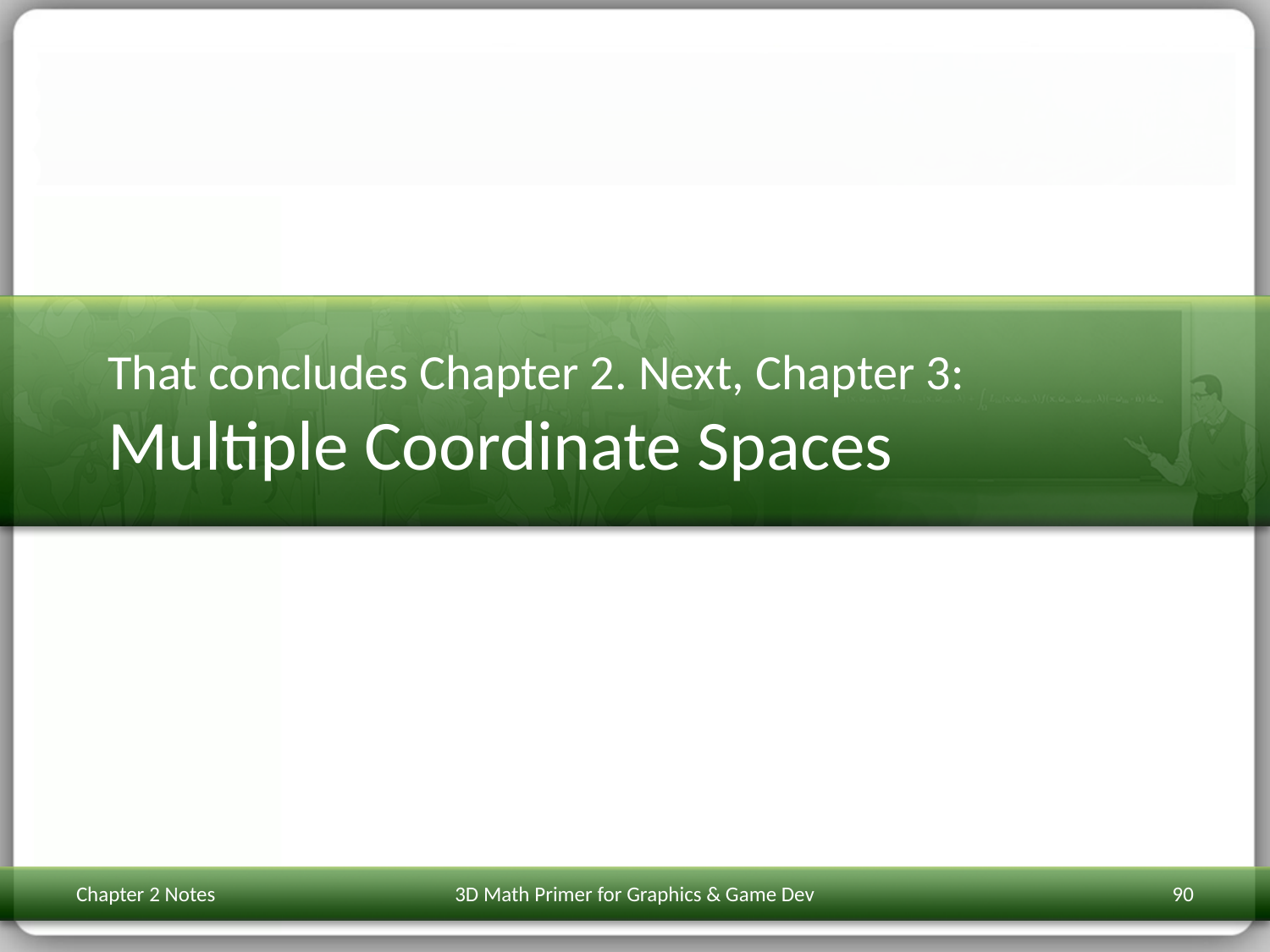

# That concludes Chapter 2. Next, Chapter 3: Multiple Coordinate Spaces
Chapter 2 Notes
3D Math Primer for Graphics & Game Dev
90